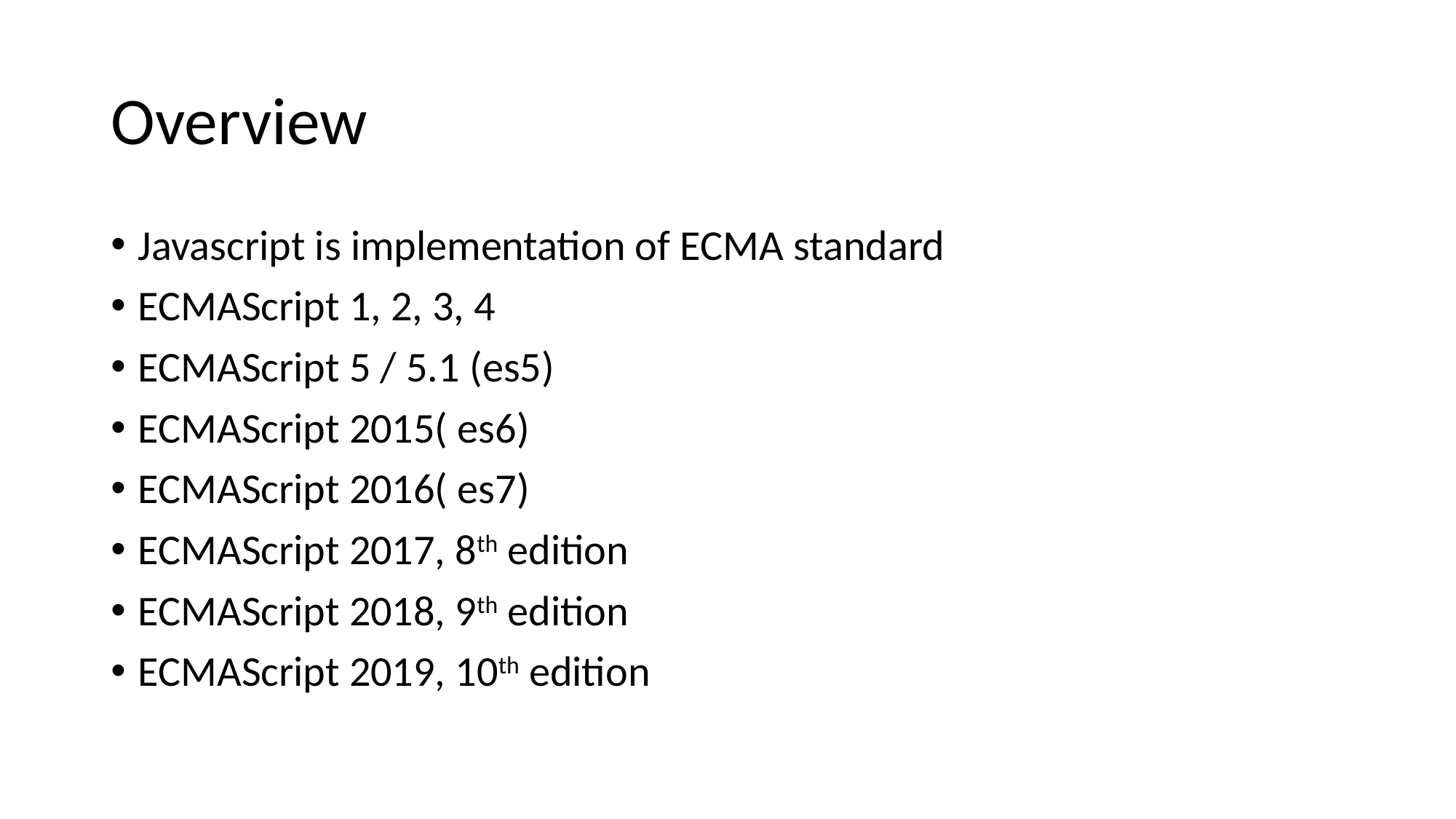

# Overview
Javascript is implementation of ECMA standard
ECMAScript 1, 2, 3, 4
ECMAScript 5 / 5.1 (es5)
ECMAScript 2015( es6)
ECMAScript 2016( es7)
ECMAScript 2017, 8th edition
ECMAScript 2018, 9th edition
ECMAScript 2019, 10th edition